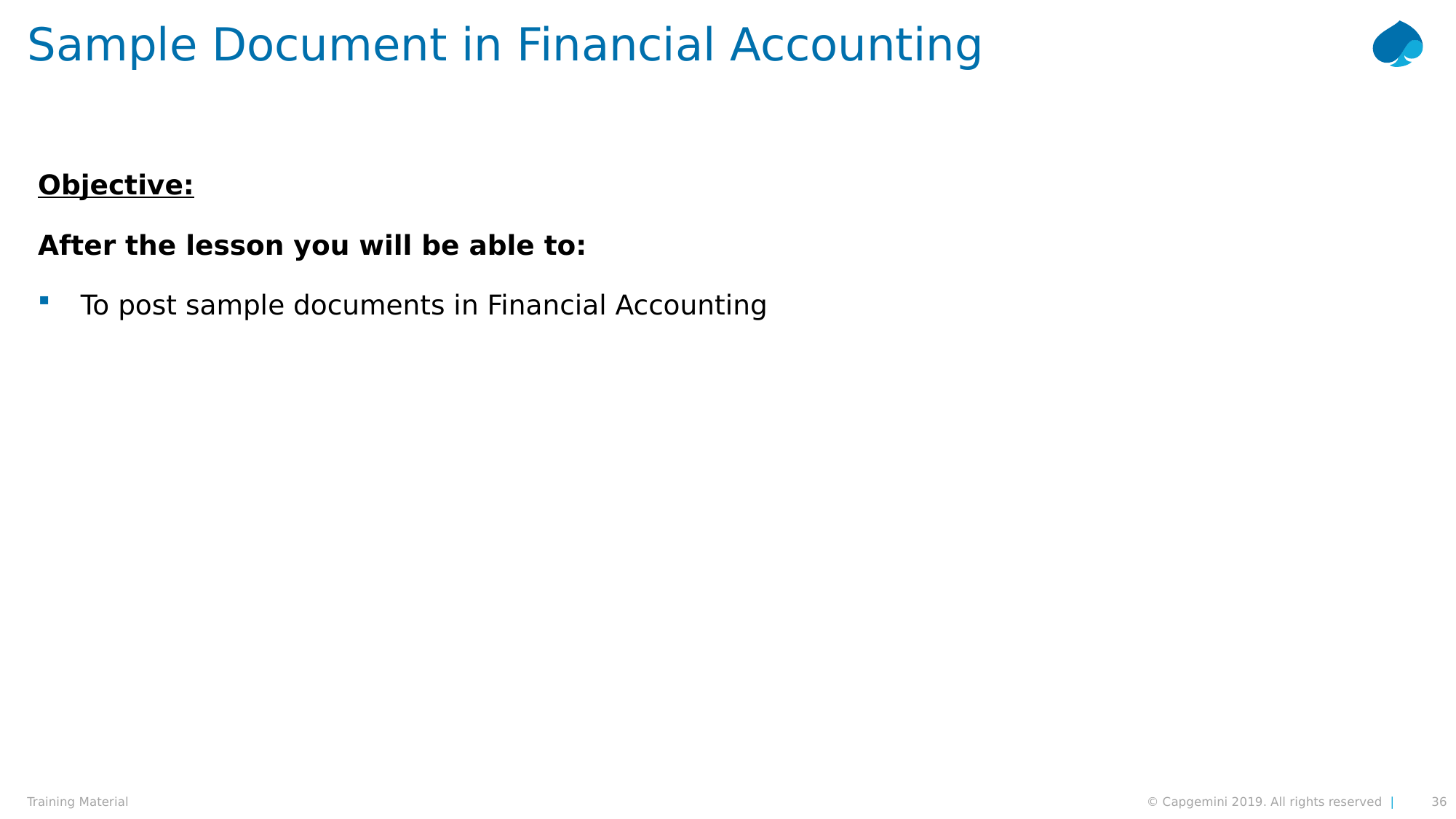

# Sample Document in Financial Accounting
Objective:
After the lesson you will be able to:
To post sample documents in Financial Accounting